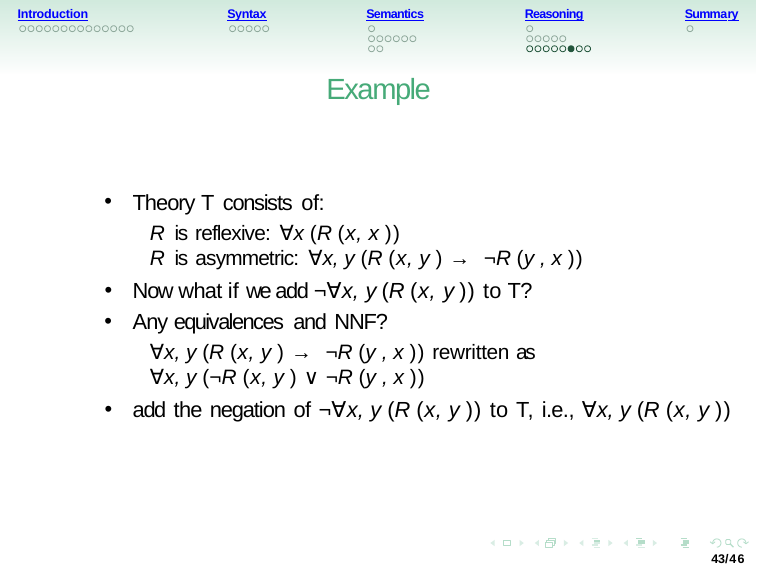

Introduction
Syntax
Semantics
Reasoning
Summary

Example
Theory T consists of:

R  is reflexive: ∀x (R (x, x ))

R  is asymmetric: ∀x, y (R (x, y ) → ¬R (y , x ))

Now what if we add ¬∀x, y (R (x, y )) to T?

Any equivalences  and NNF?

∀x, y (R (x, y ) → ¬R (y , x )) rewritten as

∀x, y (¬R (x, y ) ∨ ¬R (y , x ))
add the negation of ¬∀x, y (R (x, y )) to T, i.e., ∀x, y (R (x, y ))

43/46